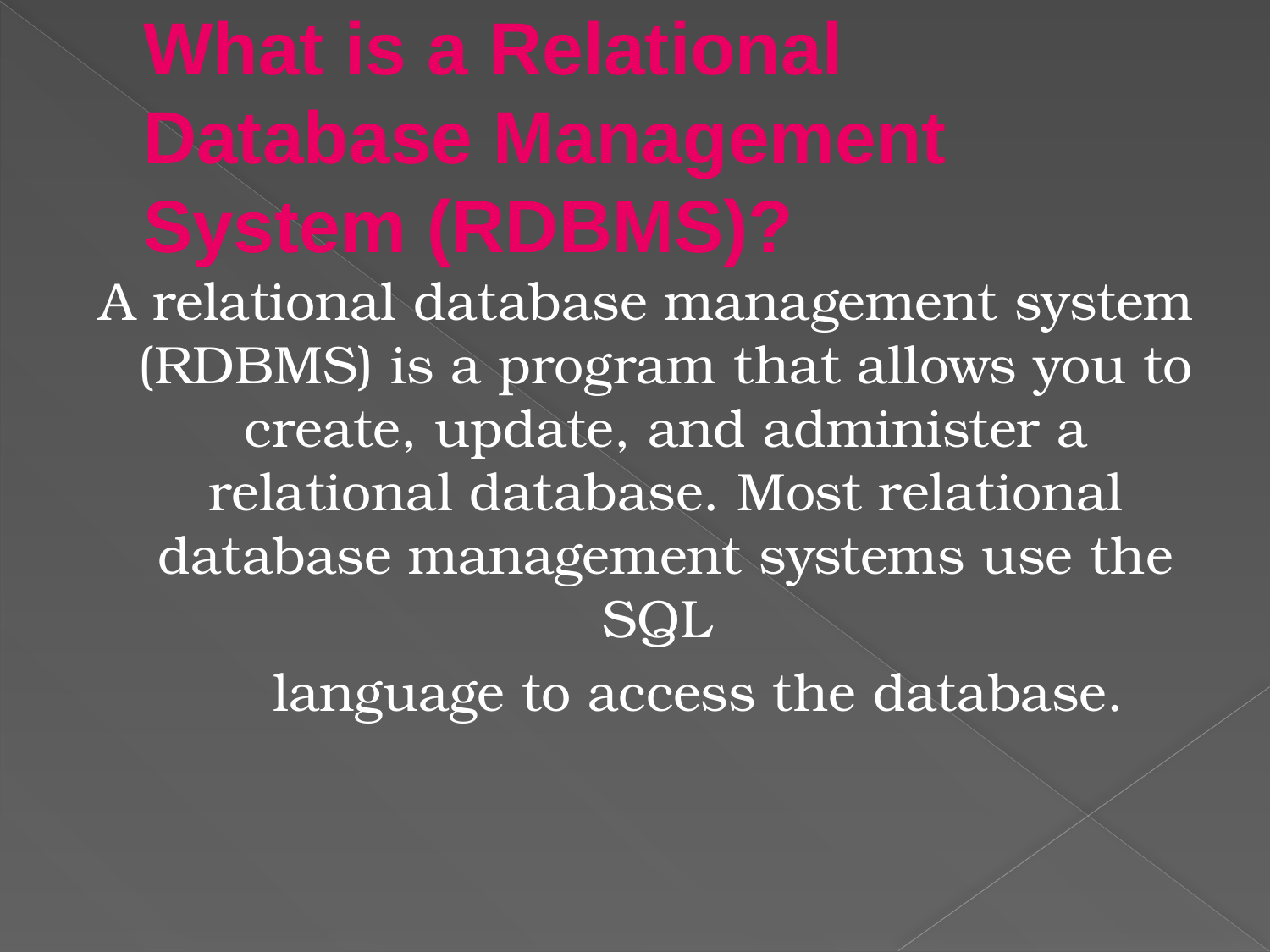

# What is a Relational Database Management System (RDBMS)?
 A relational database management system (RDBMS) is a program that allows you to create, update, and administer a relational database. Most relational database management systems use the SQL
       language to access the database.